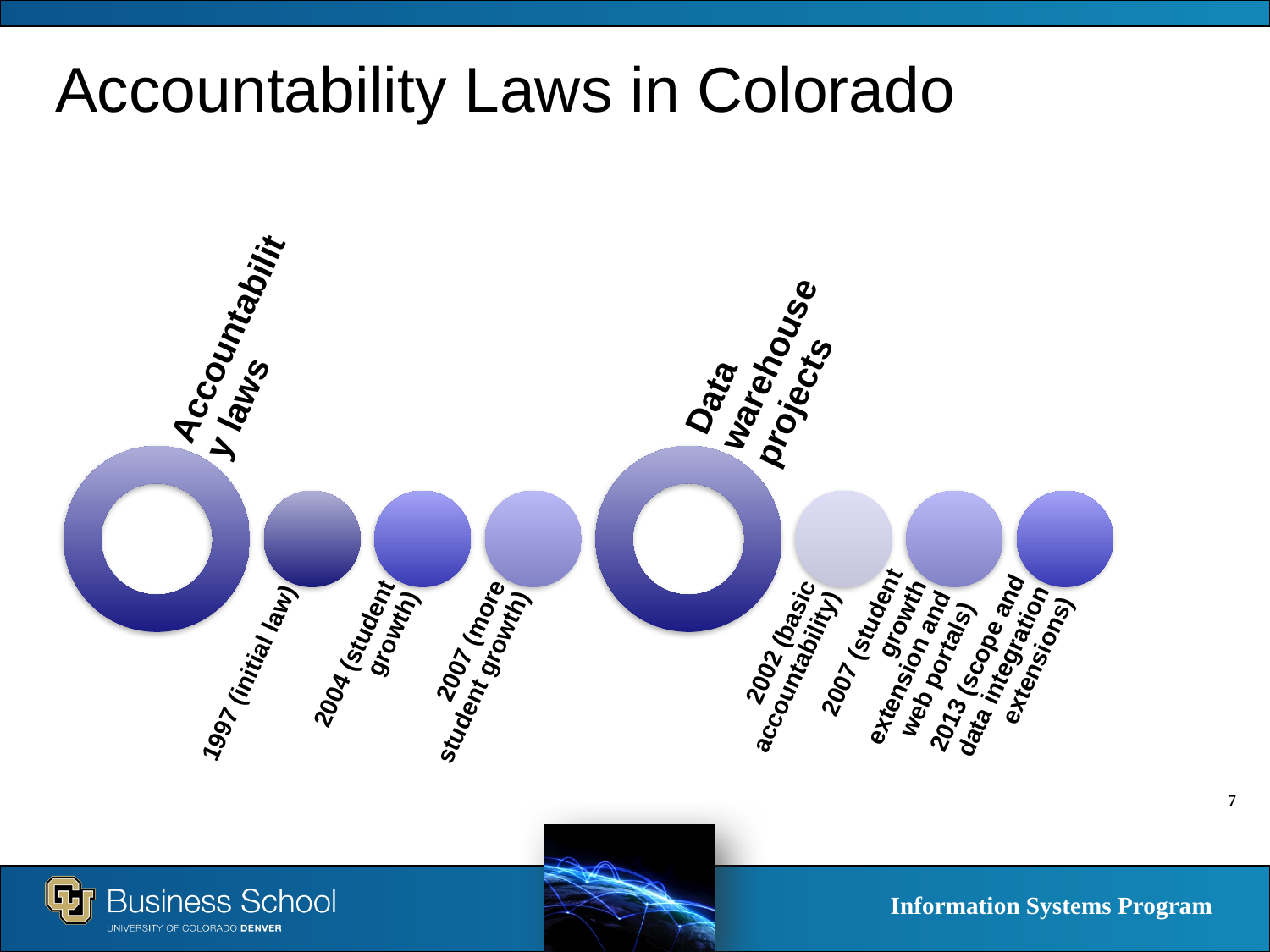

# Accountability Laws in Colorado
Accountability laws
1997 (initial law)
2004 (student growth)
2007 (more student growth)
Data warehouse projects
2002 (basic accountability)
2007 (student growth extension and web portals)
2013 (scope and data integration extensions)